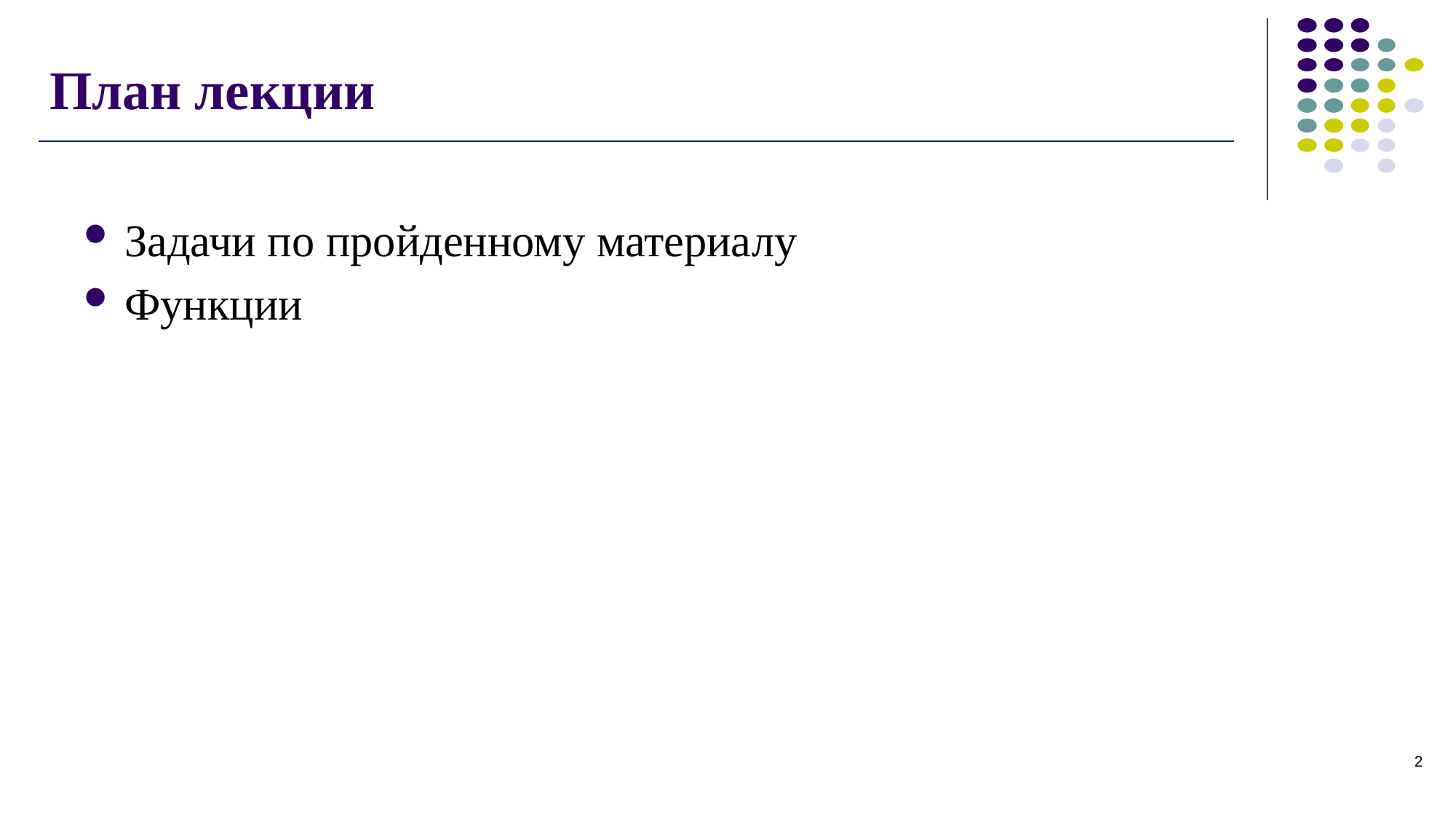

# План лекции
Задачи по пройденному материалу
Функции

2